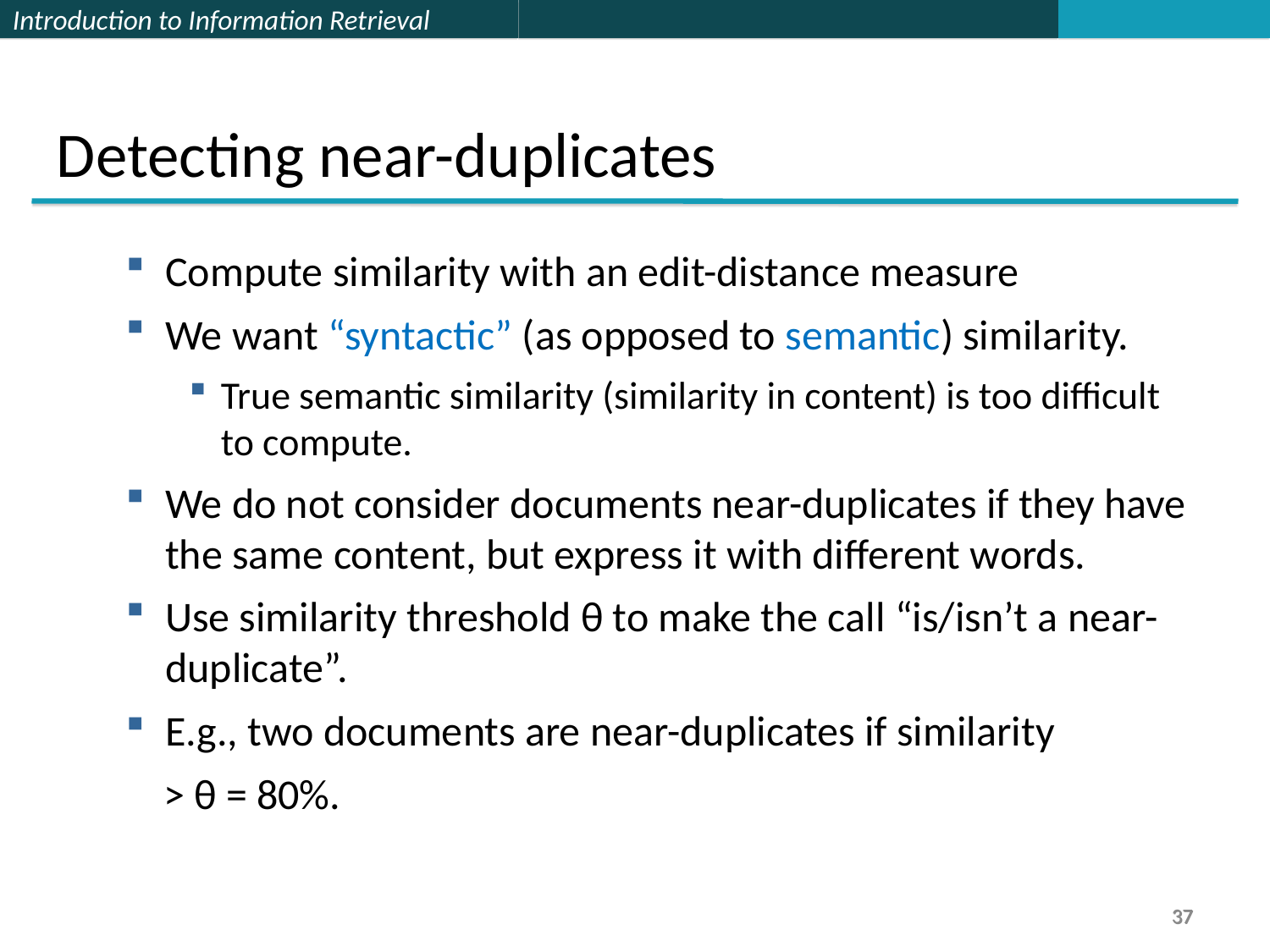

Detecting near-duplicates
Compute similarity with an edit-distance measure
We want “syntactic” (as opposed to semantic) similarity.
True semantic similarity (similarity in content) is too difficult to compute.
We do not consider documents near-duplicates if they have the same content, but express it with different words.
Use similarity threshold θ to make the call “is/isn’t a near-duplicate”.
E.g., two documents are near-duplicates if similarity
    > θ = 80%.
37
37